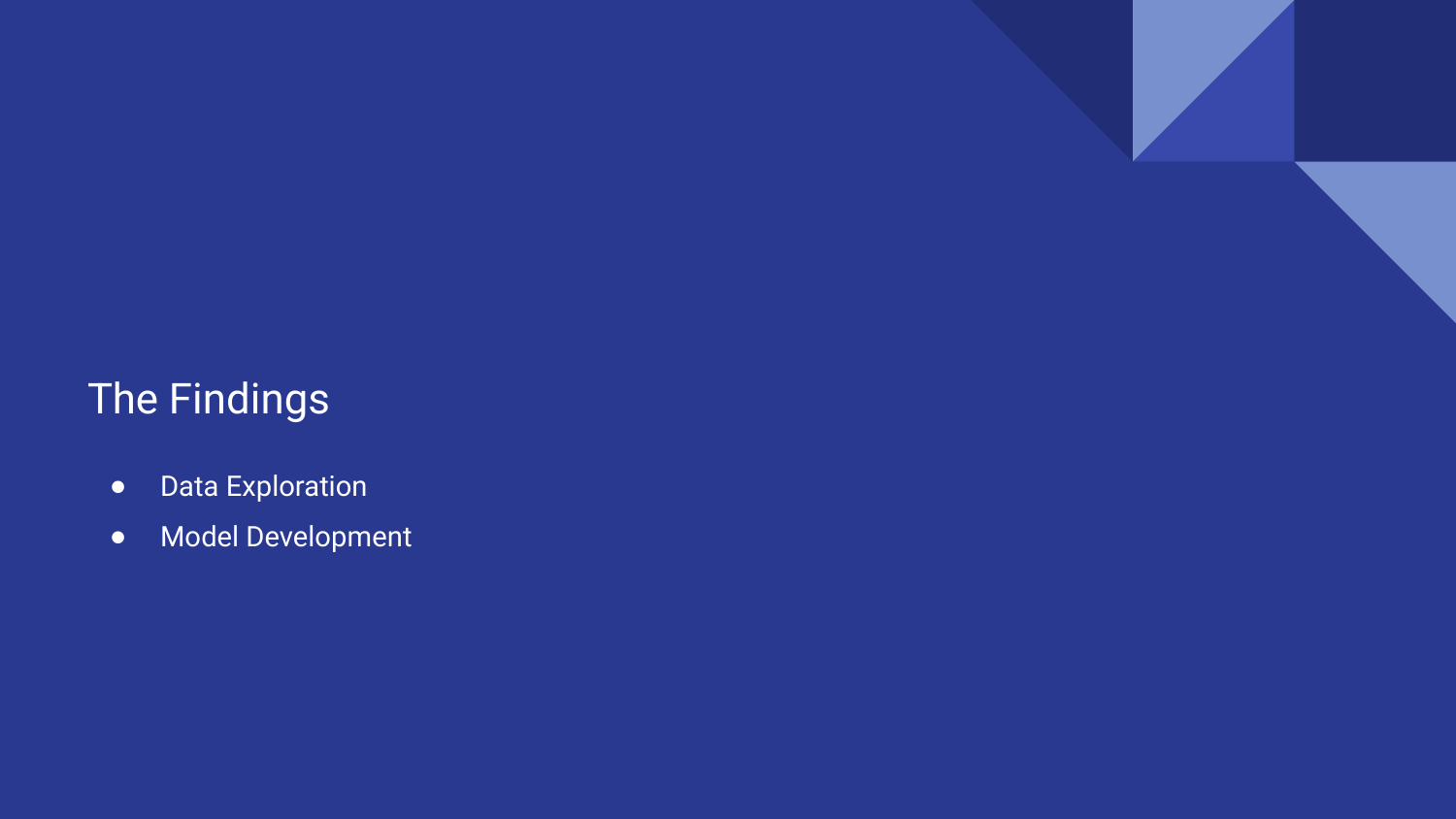

# The Findings
Data Exploration
Model Development